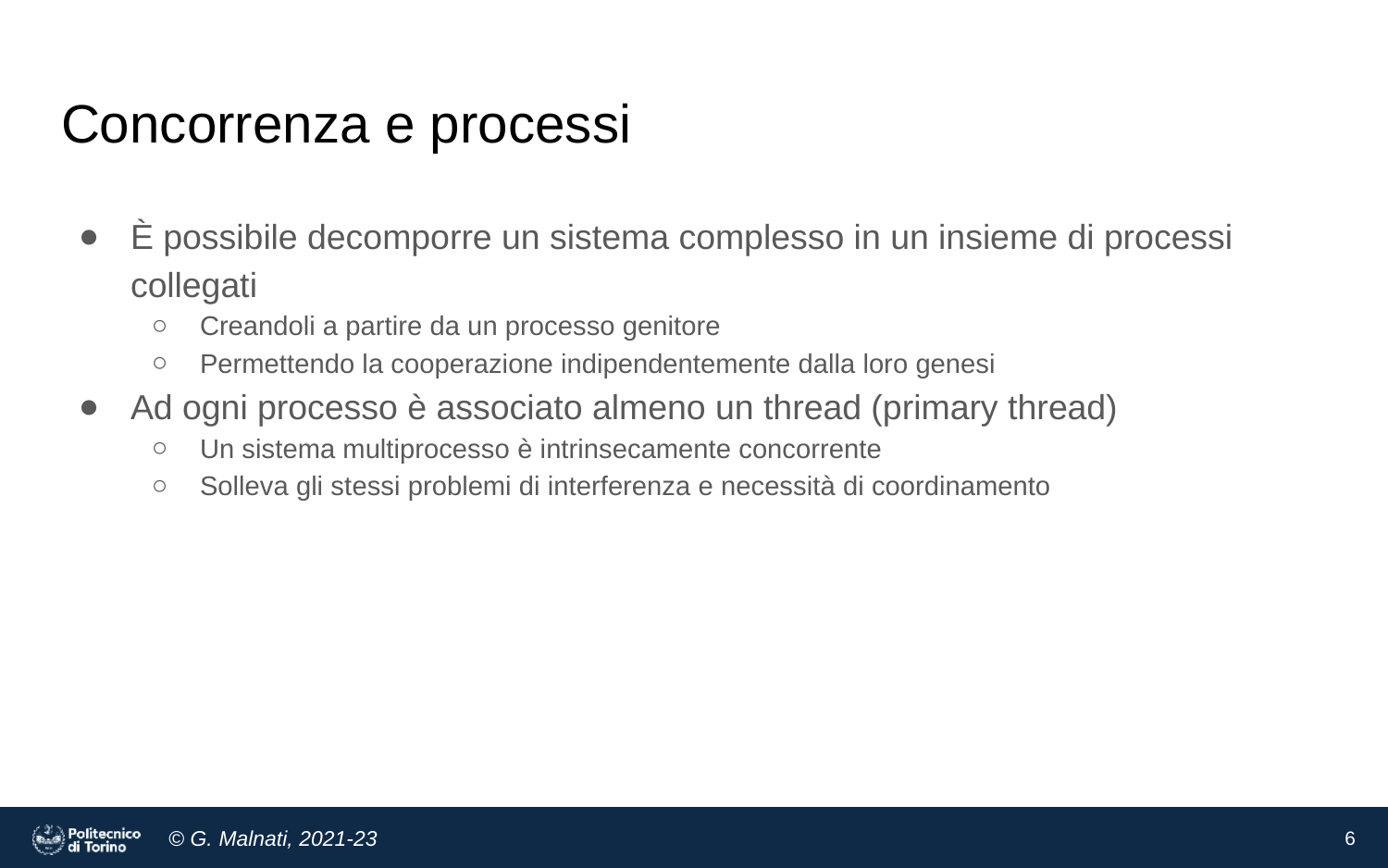

# Concorrenza e processi
È possibile decomporre un sistema complesso in un insieme di processi collegati
Creandoli a partire da un processo genitore
Permettendo la cooperazione indipendentemente dalla loro genesi
Ad ogni processo è associato almeno un thread (primary thread)
Un sistema multiprocesso è intrinsecamente concorrente
Solleva gli stessi problemi di interferenza e necessità di coordinamento
6